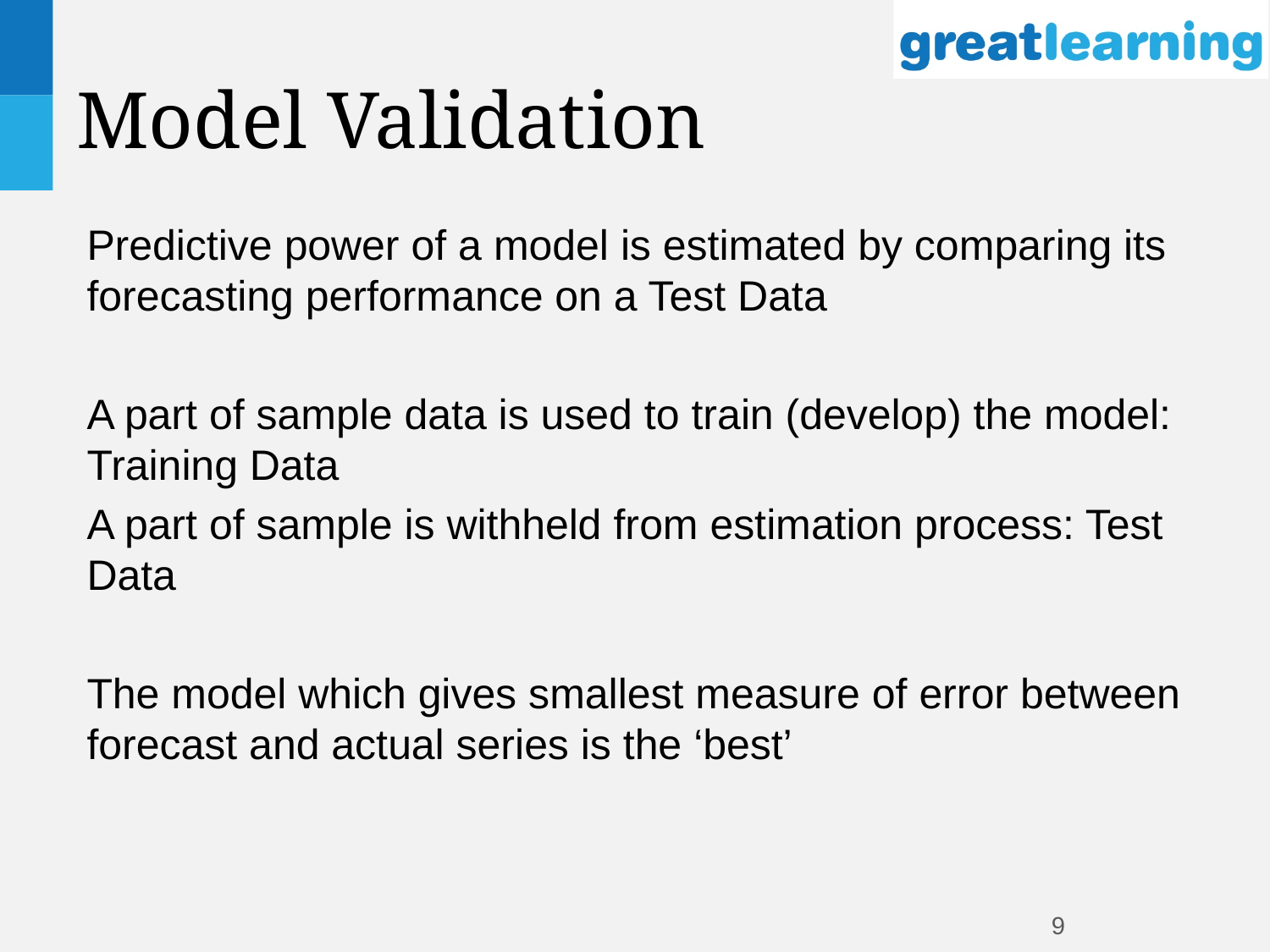

# Model Validation
Predictive power of a model is estimated by comparing its forecasting performance on a Test Data

A part of sample data is used to train (develop) the model: Training Data
A part of sample is withheld from estimation process: Test Data

The model which gives smallest measure of error between forecast and actual series is the ‘best’
9